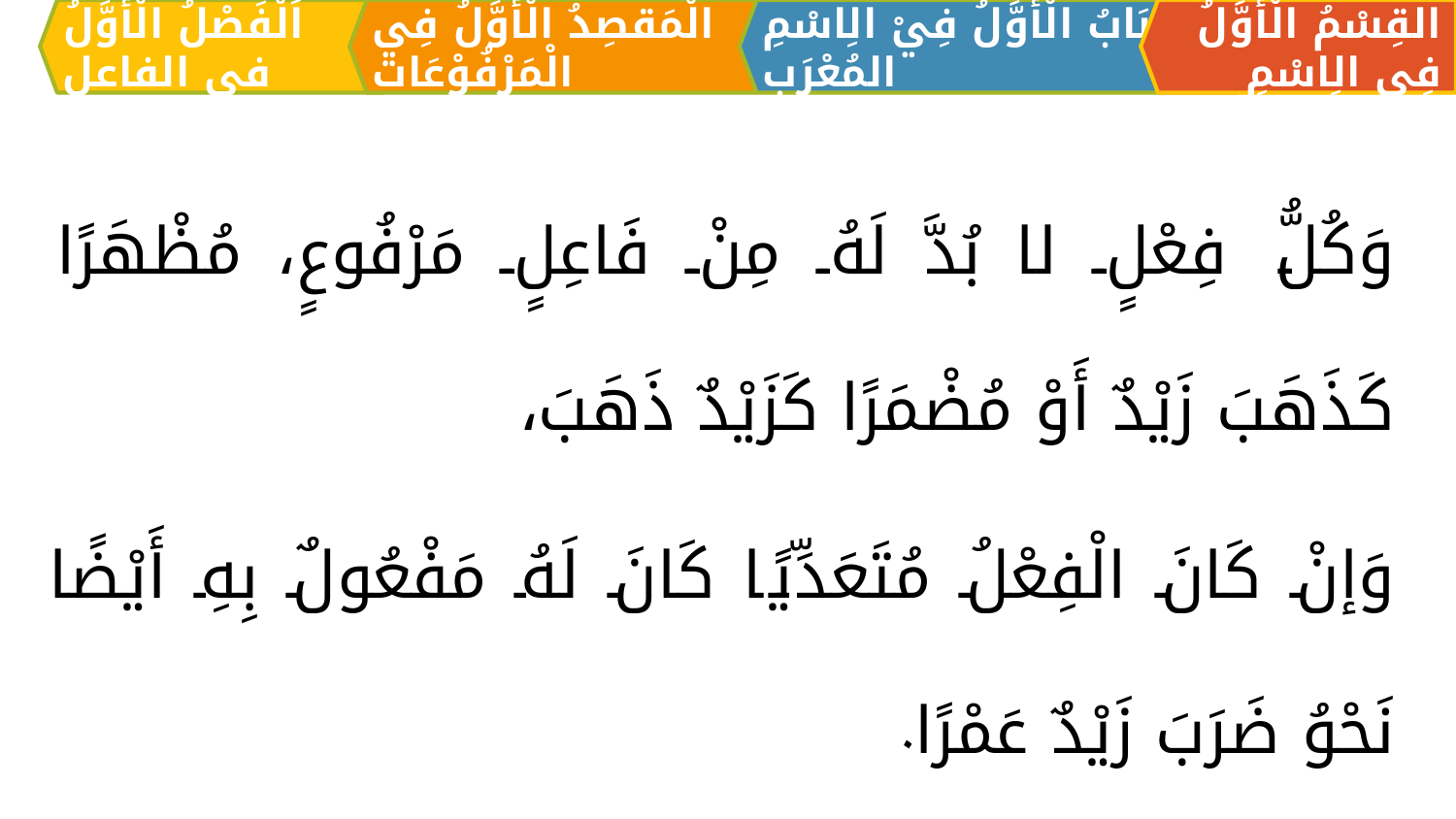

الْمَقصِدُ الْأَوَّلُ فِي الْمَرْفُوْعَات
القِسْمُ الْأَوَّلُ فِي الِاسْمِ
اَلبَابُ الْأَوَّلُ فِيْ الِاسْمِ المُعْرَبِ
اَلْفَصْلُ الْأَوَّلُ في الفاعل
وَكُلُّ فِعْلٍ لا بُدَّ لَهُ مِنْ فَاعِلٍ مَرْفُوعٍ، مُظْهَرًا كَذَهَبَ زَيْدٌ أَوْ مُضْمَرًا كَزَيْدٌ ذَهَبَ،
وَإنْ كَانَ الْفِعْلُ مُتَعَدِّيًا كَانَ لَهُ مَفْعُولٌ بِهِ أَيْضًا نَحْوُ ضَرَبَ زَيْدٌ عَمْرًا.